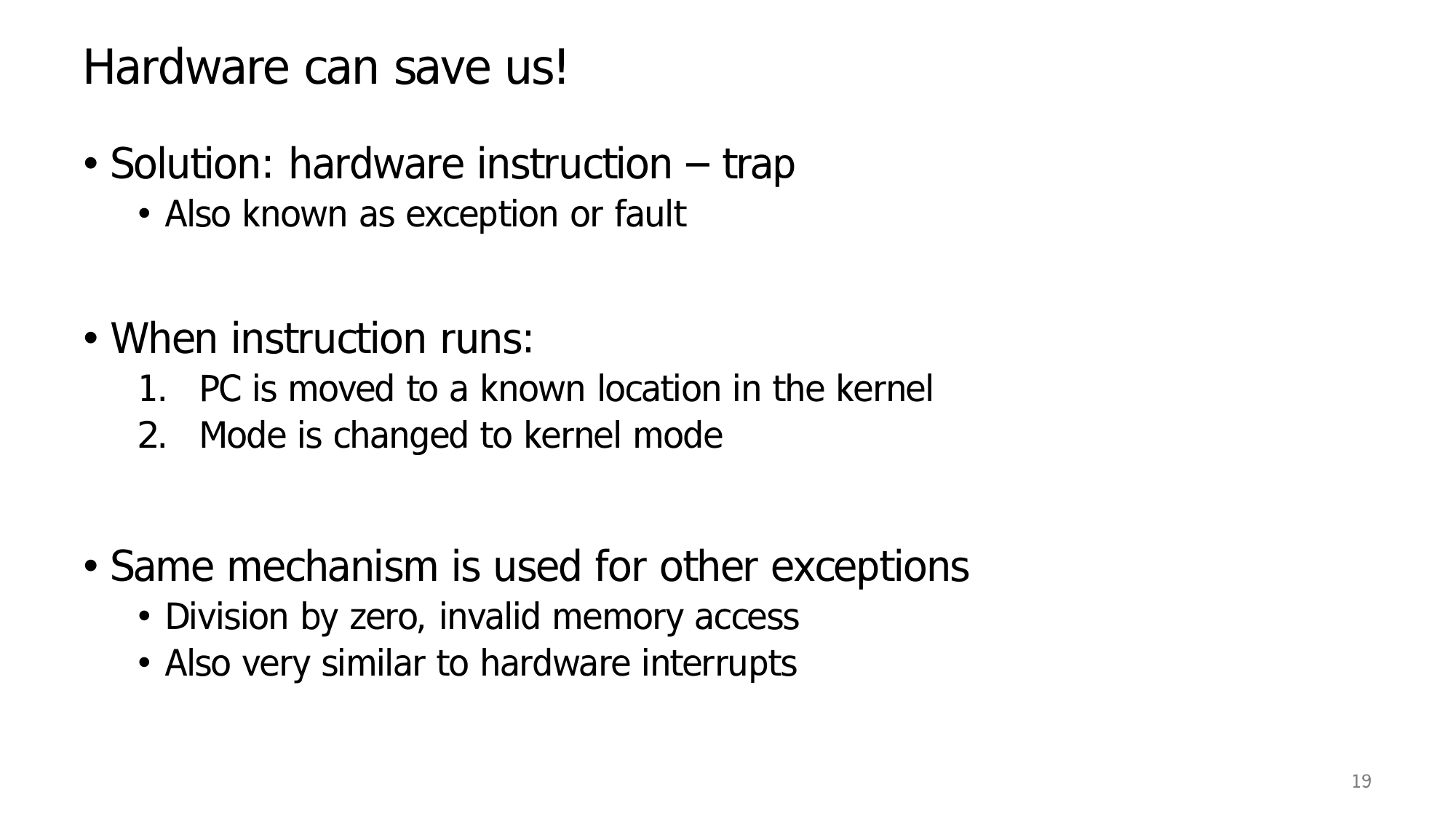

# Hardware can save us!
Solution: hardware instruction – trap
Also known as exception or fault

When instruction runs:
PC is moved to a known location in the kernel
Mode is changed to kernel mode

Same mechanism is used for other exceptions
Division by zero, invalid memory access
Also very similar to hardware interrupts
19